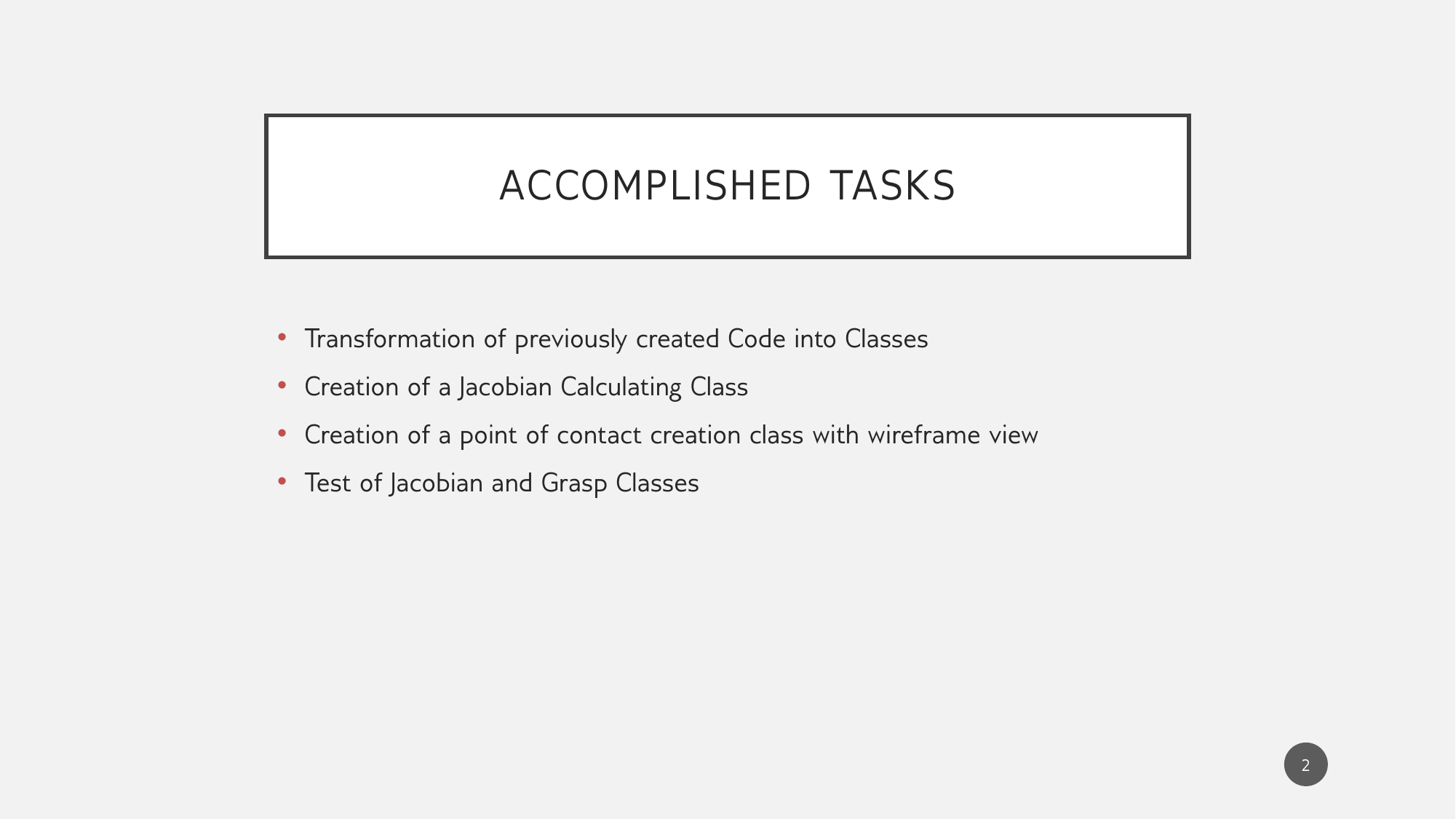

# Accomplished Tasks
Transformation of previously created Code into Classes
Creation of a Jacobian Calculating Class
Creation of a point of contact creation class with wireframe view
Test of Jacobian and Grasp Classes
2